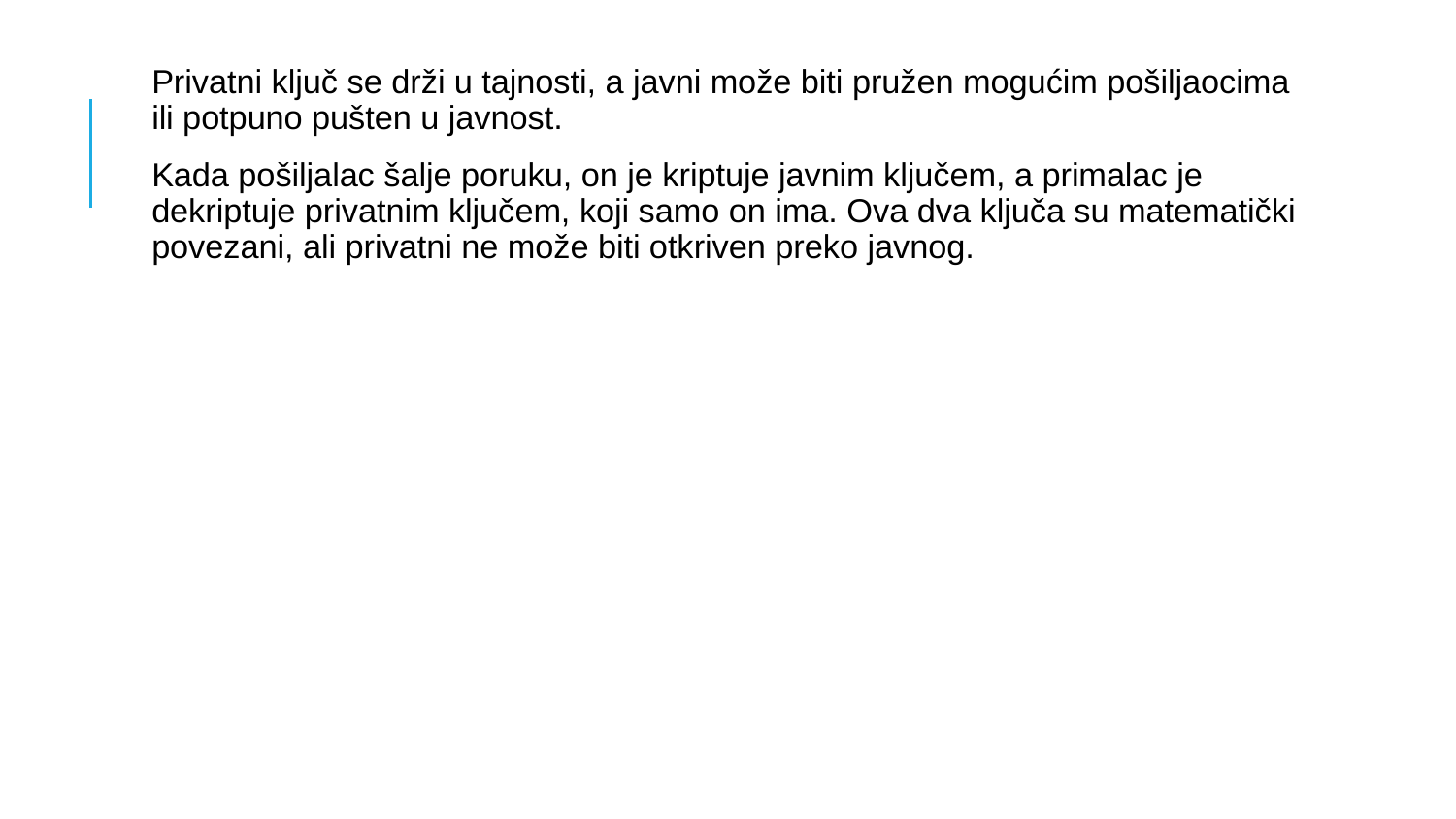

Privatni ključ se drži u tajnosti, a javni može biti pružen mogućim pošiljaocima ili potpuno pušten u javnost.
Kada pošiljalac šalje poruku, on je kriptuje javnim ključem, a primalac je dekriptuje privatnim ključem, koji samo on ima. Ova dva ključa su matematički povezani, ali privatni ne može biti otkriven preko javnog.